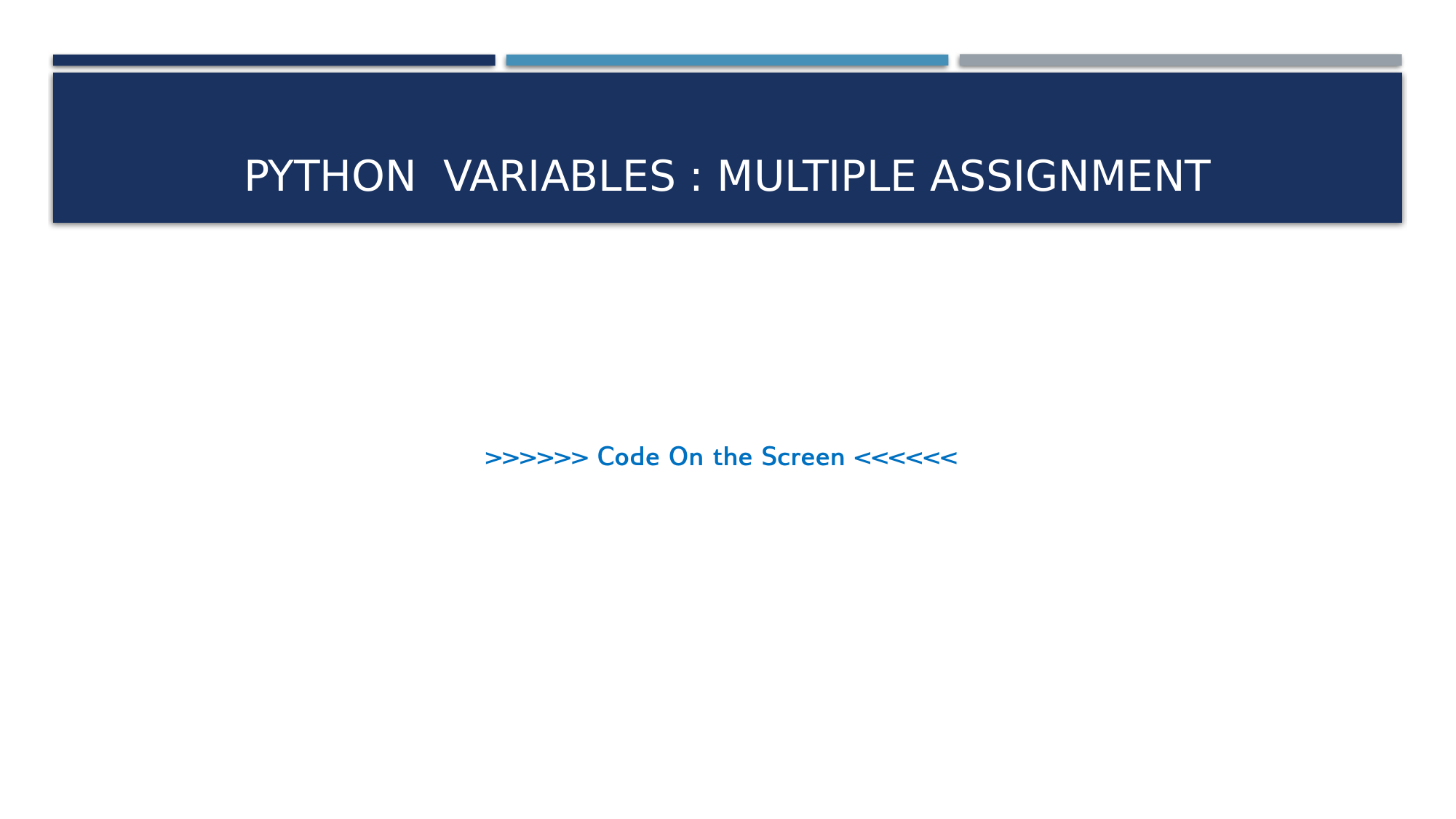

# Python  Variables : Multiple Assignment
>>>>>> Code On the Screen <<<<<<